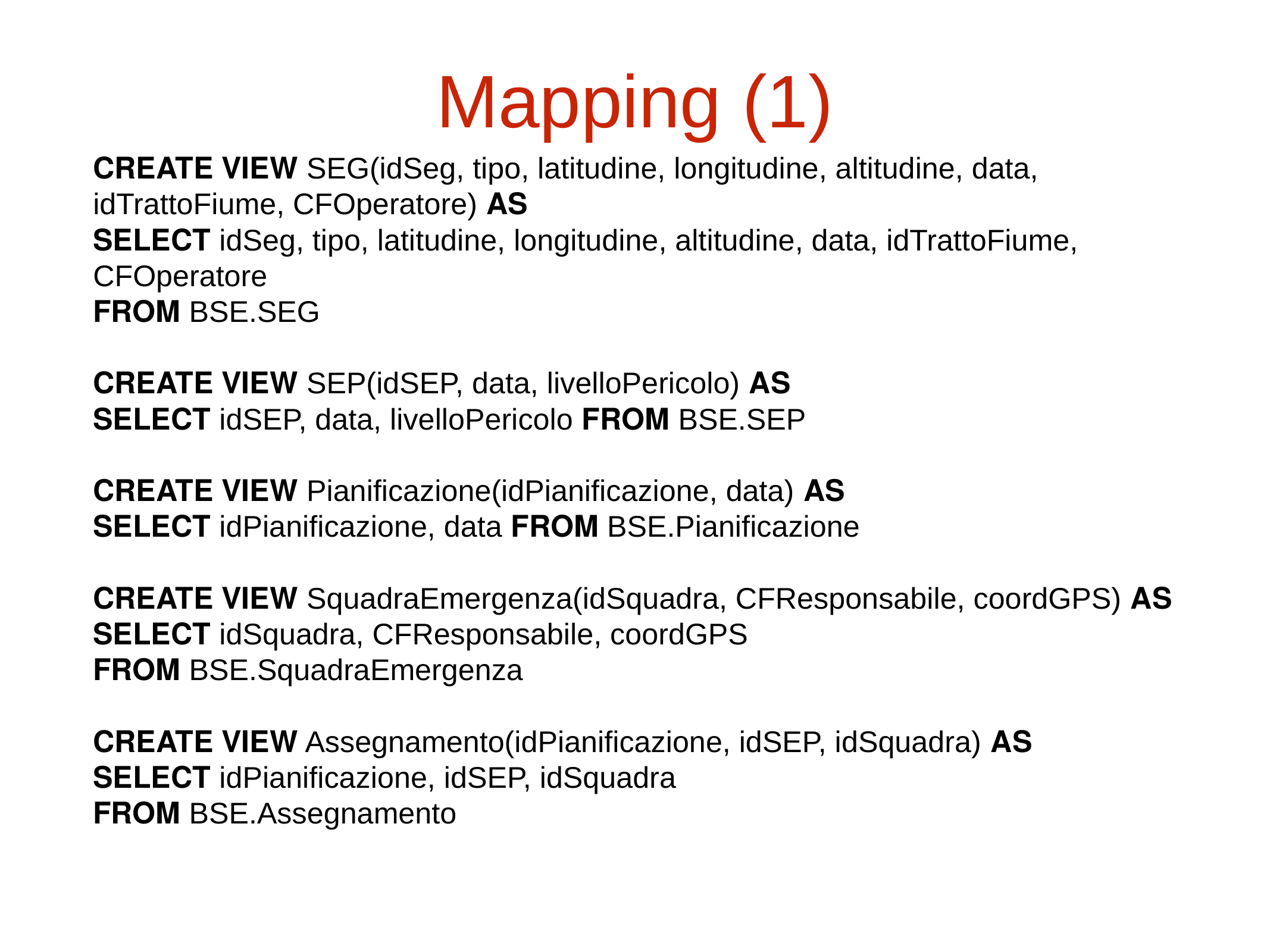

# Mapping (1)
CREATE VIEW SEG(idSeg, tipo, latitudine, longitudine, altitudine, data,
idTrattoFiume, CFOperatore) AS
SELECT idSeg, tipo, latitudine, longitudine, altitudine, data, idTrattoFiume,	CFOperatore
FROM BSE.SEG

CREATE VIEW SEP(idSEP, data, livelloPericolo) AS
SELECT idSEP, data, livelloPericolo FROM BSE.SEP

CREATE VIEW Pianificazione(idPianificazione, data) AS
SELECT idPianificazione, data FROM BSE.Pianificazione

CREATE VIEW SquadraEmergenza(idSquadra, CFResponsabile, coordGPS) AS
SELECT idSquadra, CFResponsabile, coordGPS
FROM BSE.SquadraEmergenza

CREATE VIEW Assegnamento(idPianificazione, idSEP, idSquadra) AS
SELECT idPianificazione, idSEP, idSquadra
FROM BSE.Assegnamento